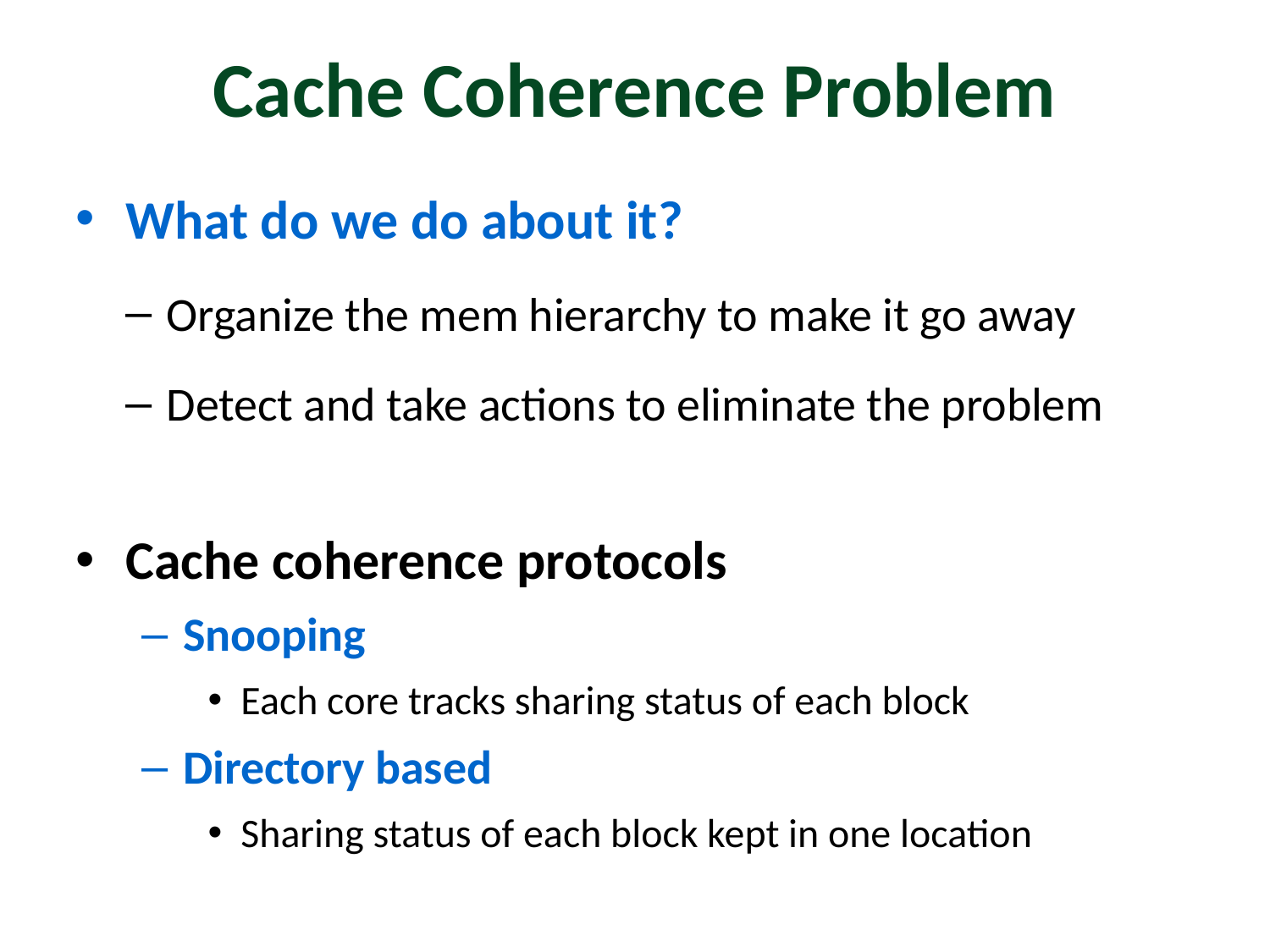

# Cache Coherence Problem
What do we do about it?
Organize the mem hierarchy to make it go away
Detect and take actions to eliminate the problem

Cache coherence protocols
Snooping
Each core tracks sharing status of each block
Directory based
Sharing status of each block kept in one location